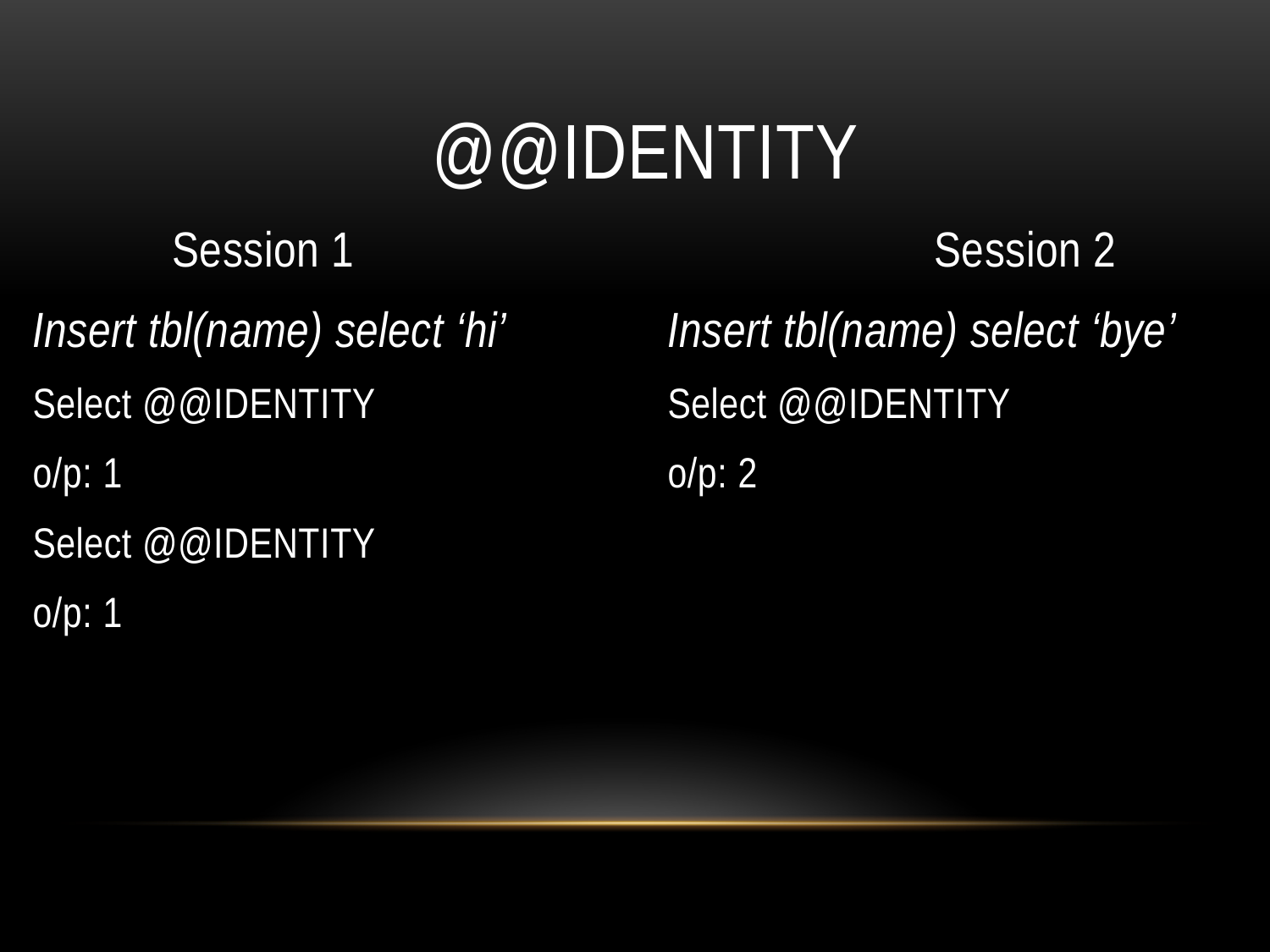

# @@IDENTITY
Session 1					Session 2
Insert tbl(name) select ‘hi’ 		Insert tbl(name) select ‘bye’
Select @@IDENTITY			Select @@IDENTITY
o/p: 1 					o/p: 2
Select @@IDENTITY
o/p: 1